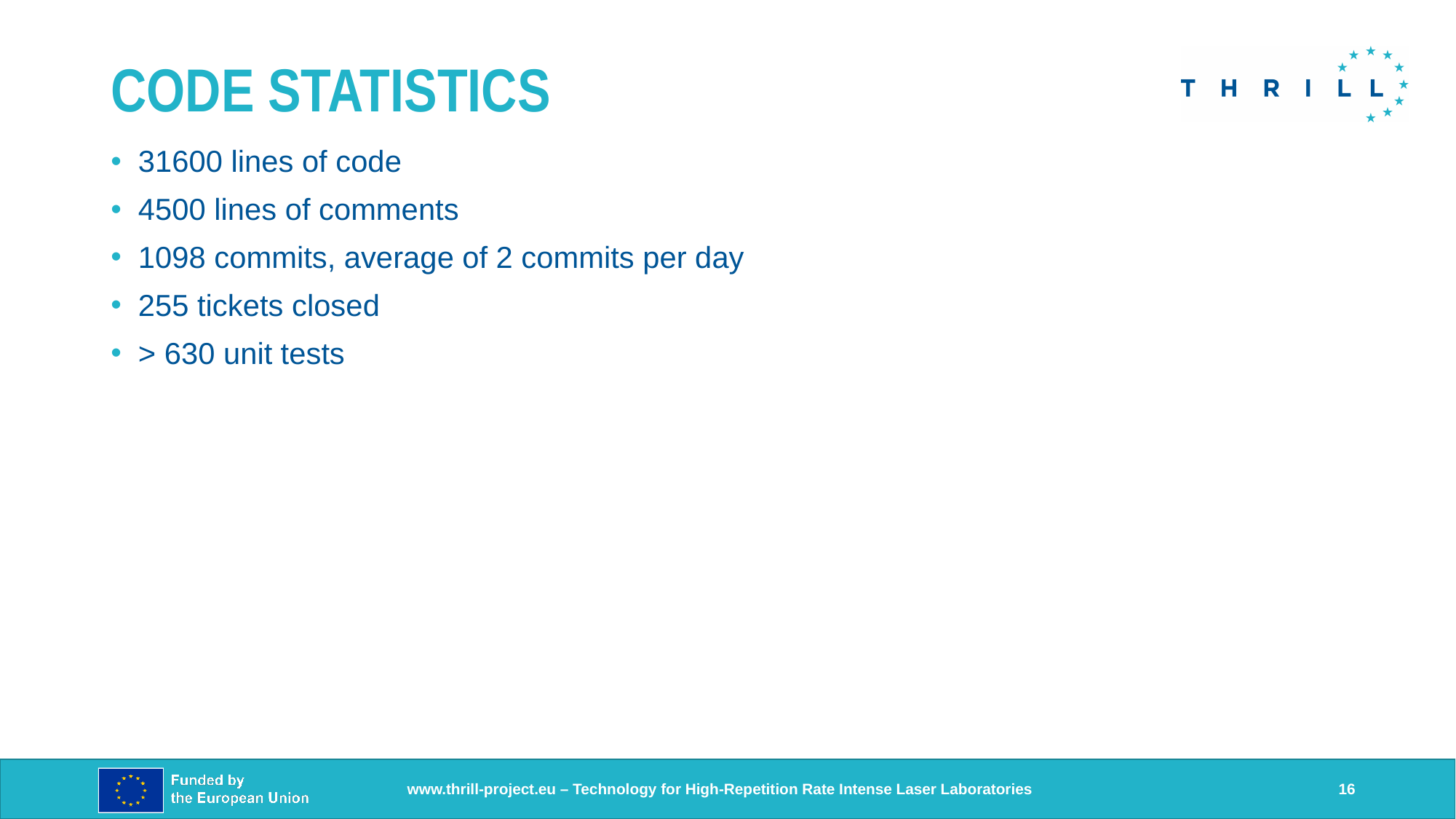

# Code Statistics
31600 lines of code
4500 lines of comments
1098 commits, average of 2 commits per day
255 tickets closed
> 630 unit tests

16